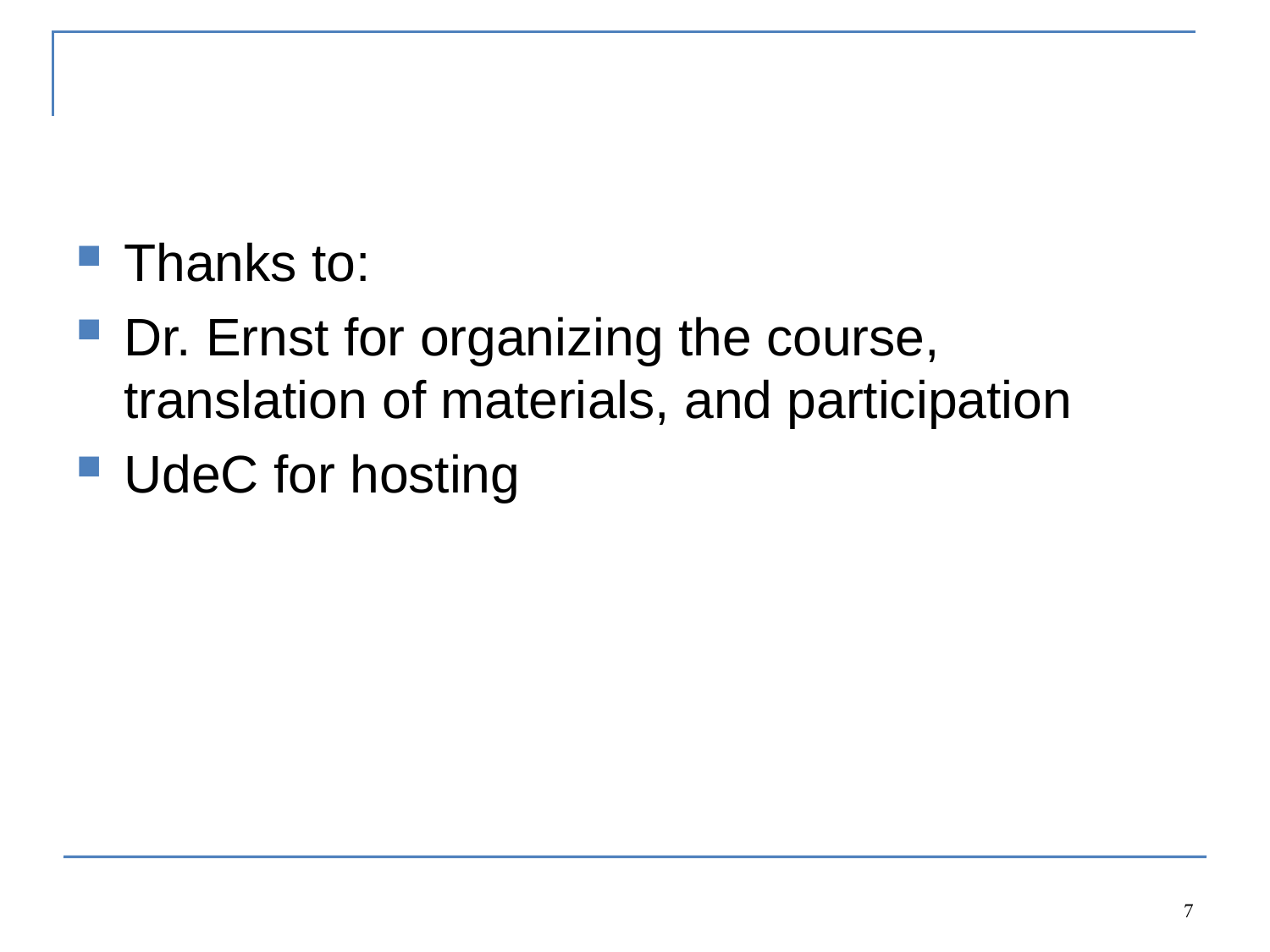

#
Thanks to:
Dr. Ernst for organizing the course, translation of materials, and participation
UdeC for hosting
7